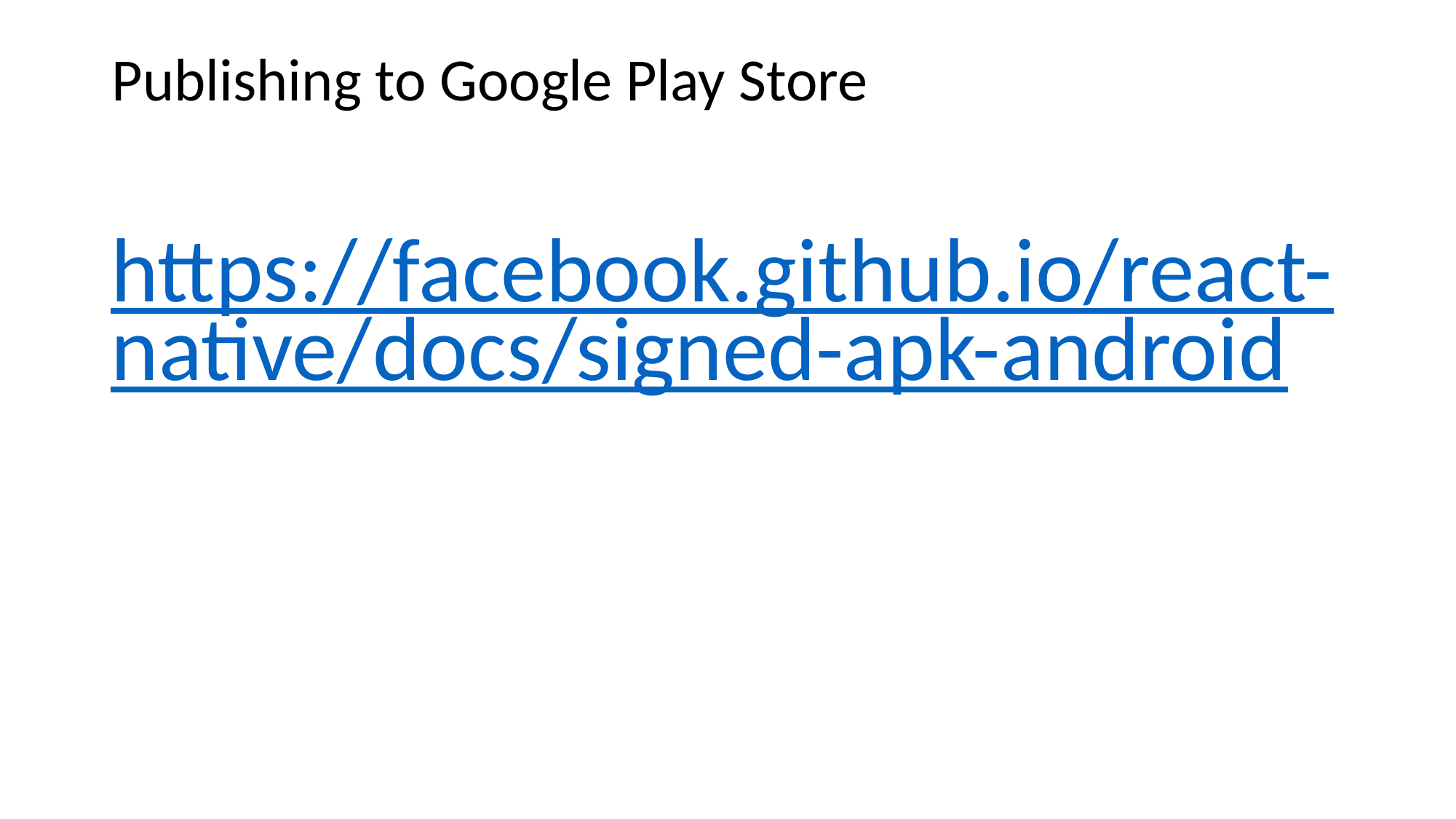

# Publishing to Google Play Store
https://facebook.github.io/react-native/docs/signed-apk-android